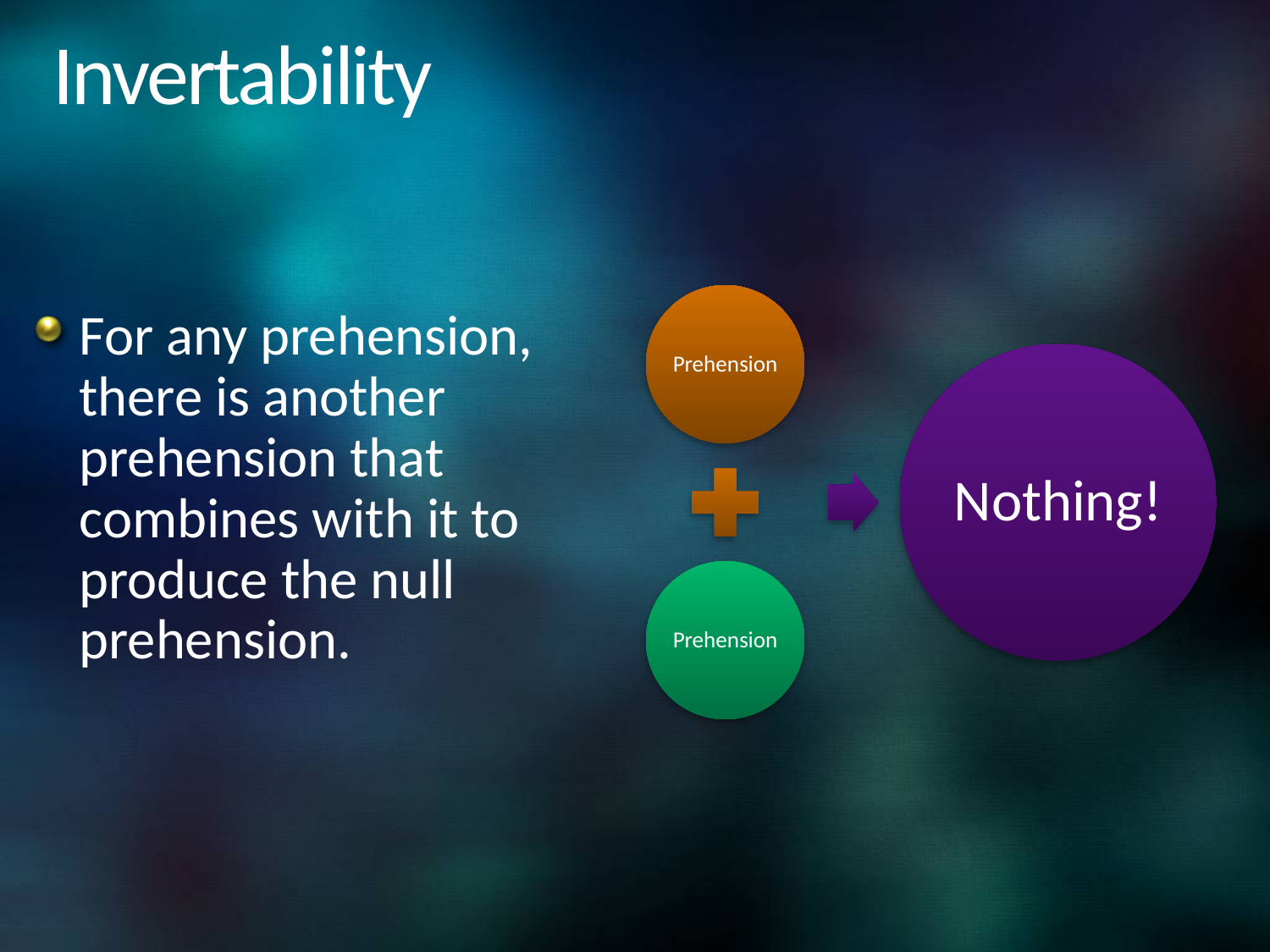

# Invertability
Prehension

Prehension

Nothing!
For any prehension, there is another prehension that combines with it to produce the null prehension.